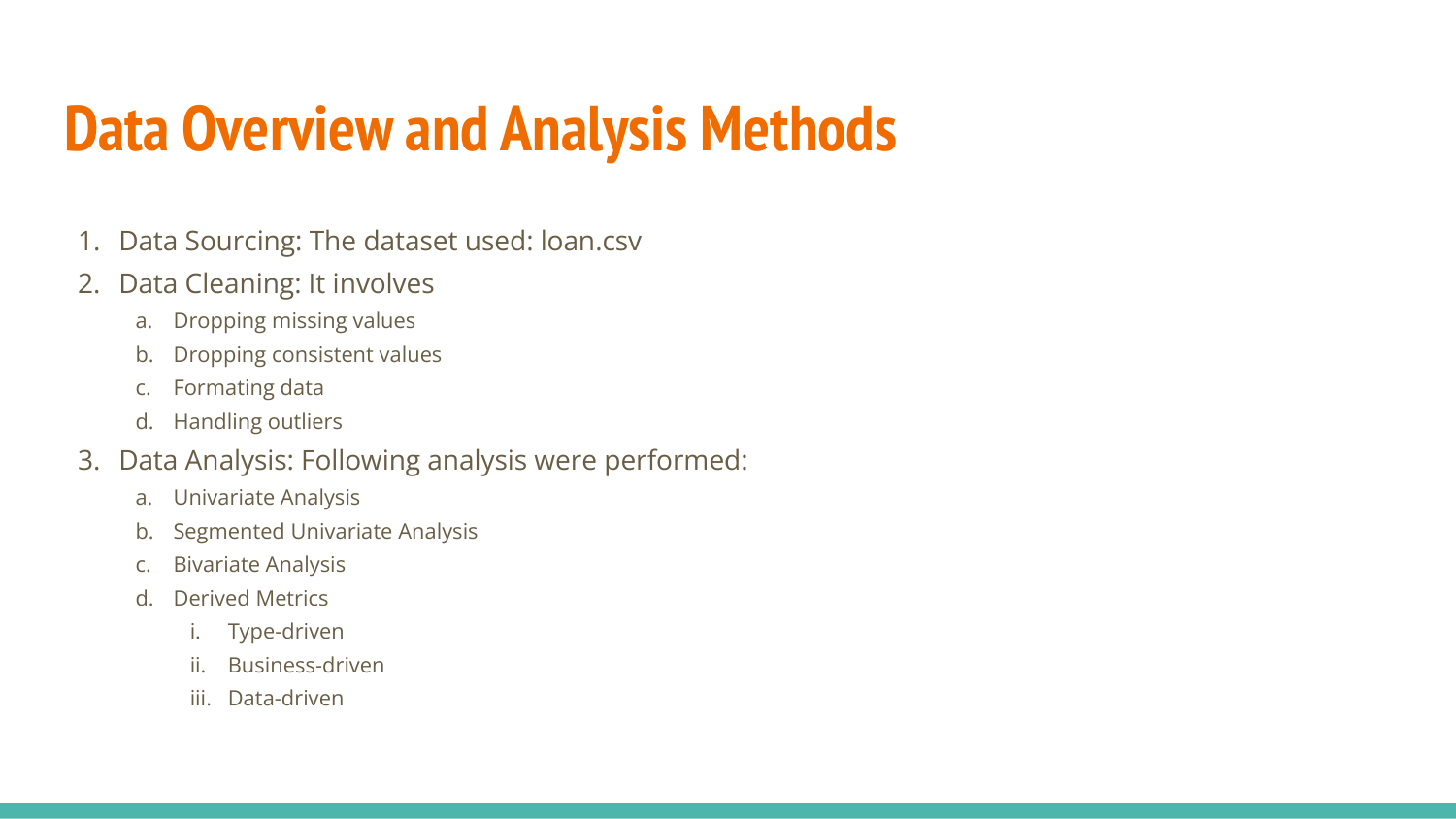

# Data Overview and Analysis Methods
Data Sourcing: The dataset used: loan.csv
Data Cleaning: It involves
Dropping missing values
Dropping consistent values
Formating data
Handling outliers
Data Analysis: Following analysis were performed:
Univariate Analysis
Segmented Univariate Analysis
Bivariate Analysis
Derived Metrics
Type-driven
Business-driven
Data-driven